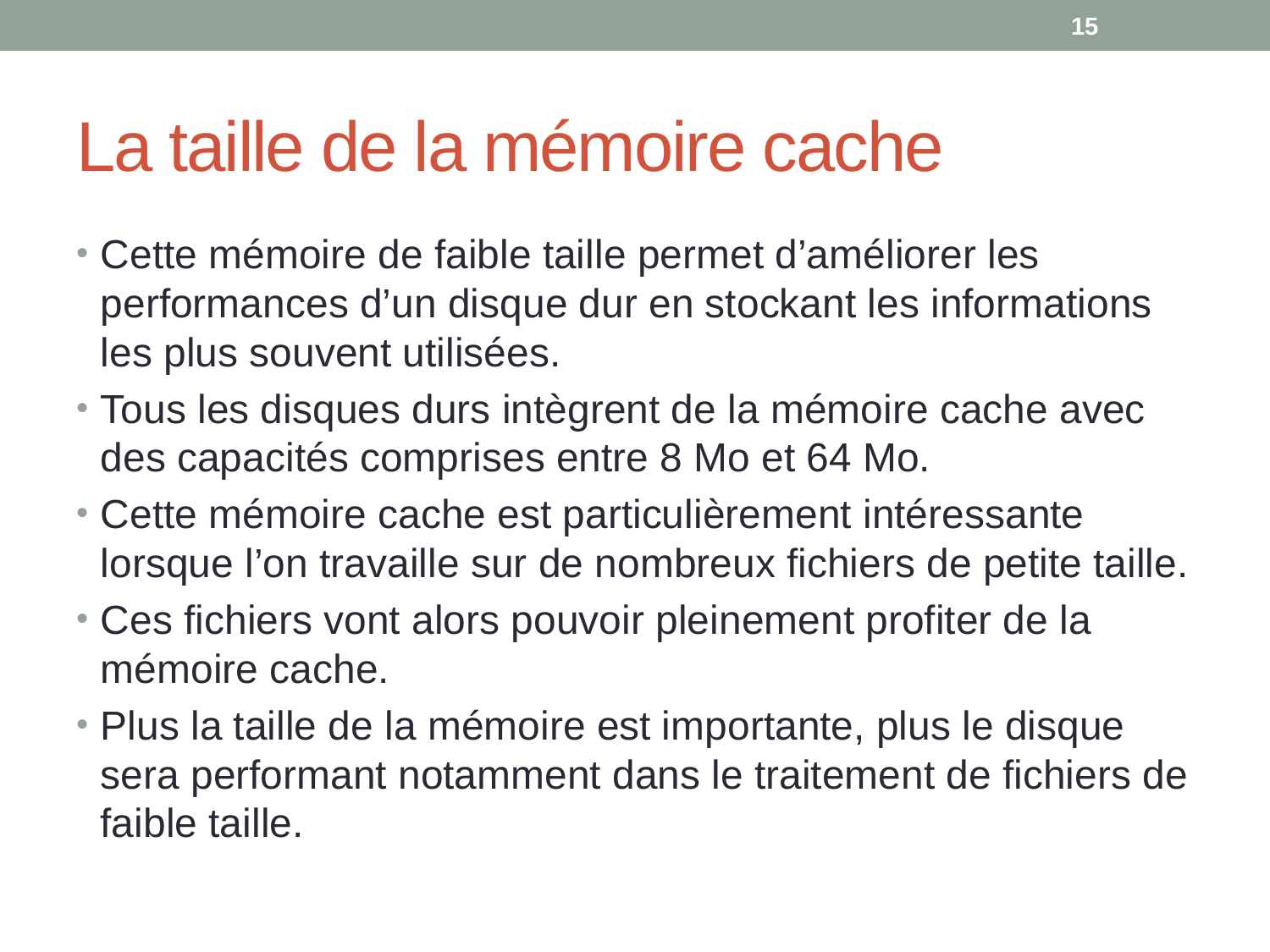

15
# La taille de la mémoire cache
Cette mémoire de faible taille permet d’améliorer les performances d’un disque dur en stockant les informations les plus souvent utilisées.
Tous les disques durs intègrent de la mémoire cache avec des capacités comprises entre 8 Mo et 64 Mo.
Cette mémoire cache est particulièrement intéressante lorsque l’on travaille sur de nombreux fichiers de petite taille.
Ces fichiers vont alors pouvoir pleinement profiter de la mémoire cache.
Plus la taille de la mémoire est importante, plus le disque sera performant notamment dans le traitement de fichiers de faible taille.